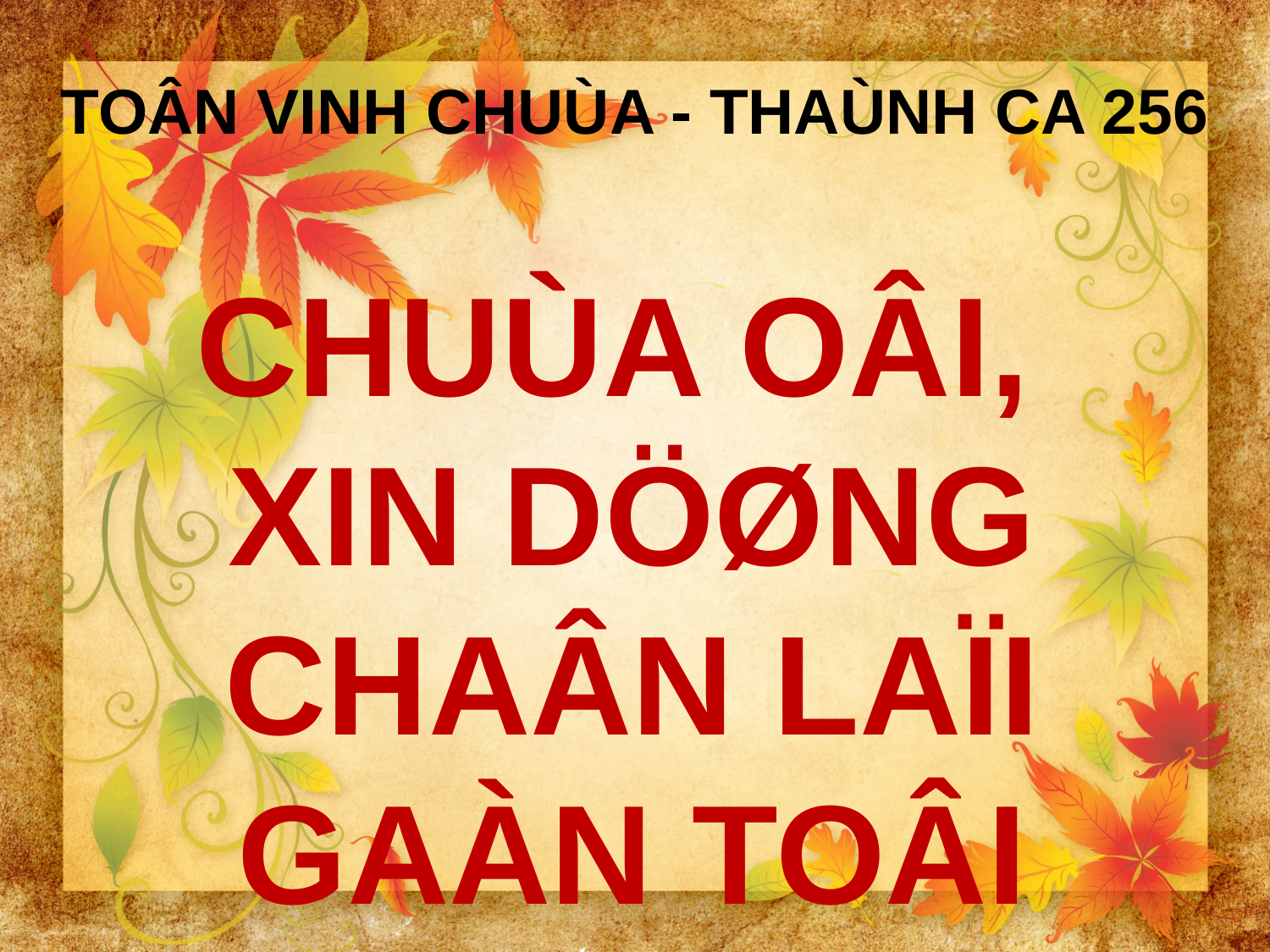

TOÂN VINH CHUÙA - THAÙNH CA 256
CHUÙA OÂI,
XIN DÖØNG CHAÂN LAÏI GAÀN TOÂI